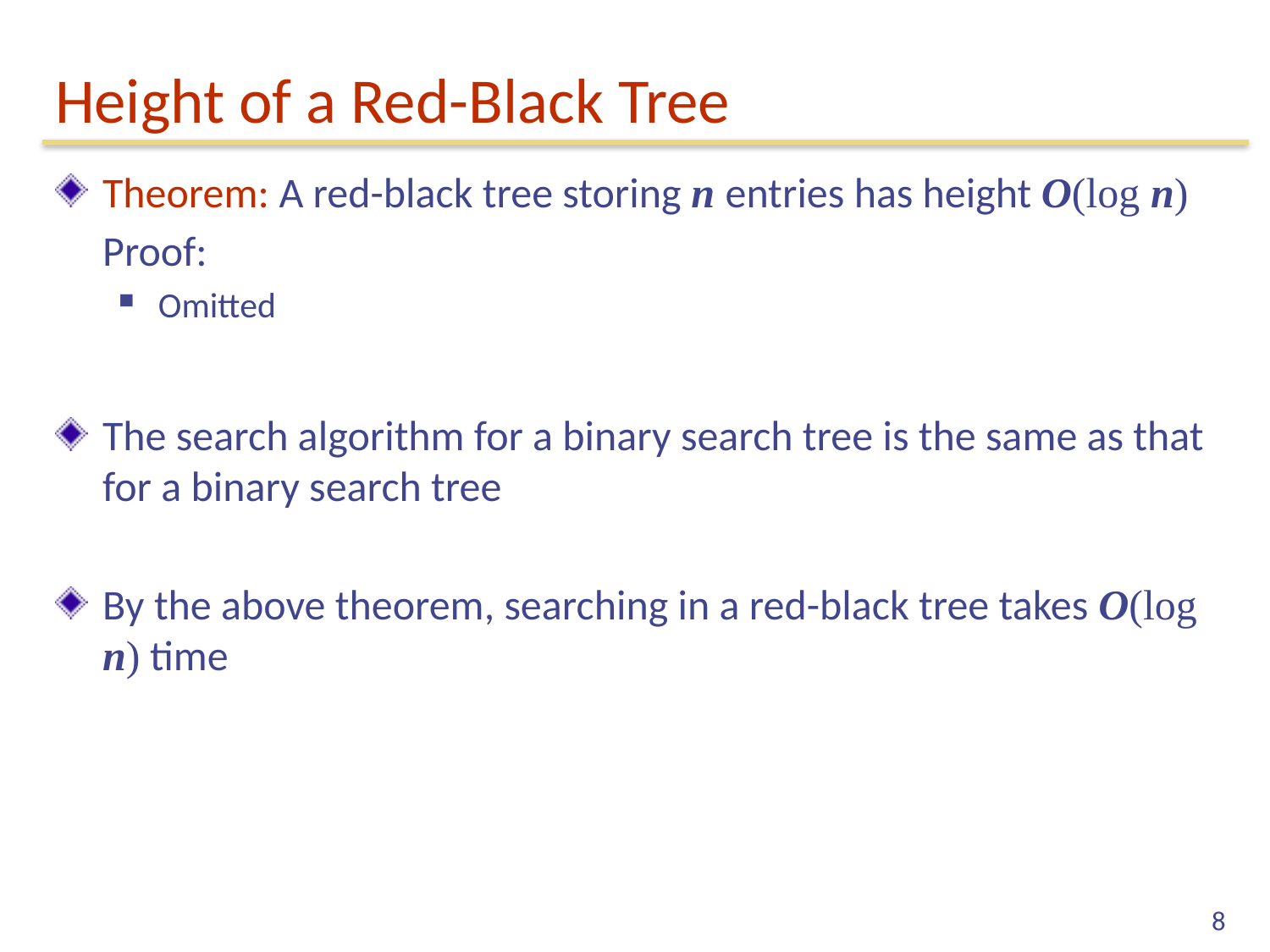

# Height of a Red-Black Tree
Theorem: A red-black tree storing n entries has height O(log n)
	Proof:
Omitted

The search algorithm for a binary search tree is the same as that for a binary search tree

By the above theorem, searching in a red-black tree takes O(log n) time

8